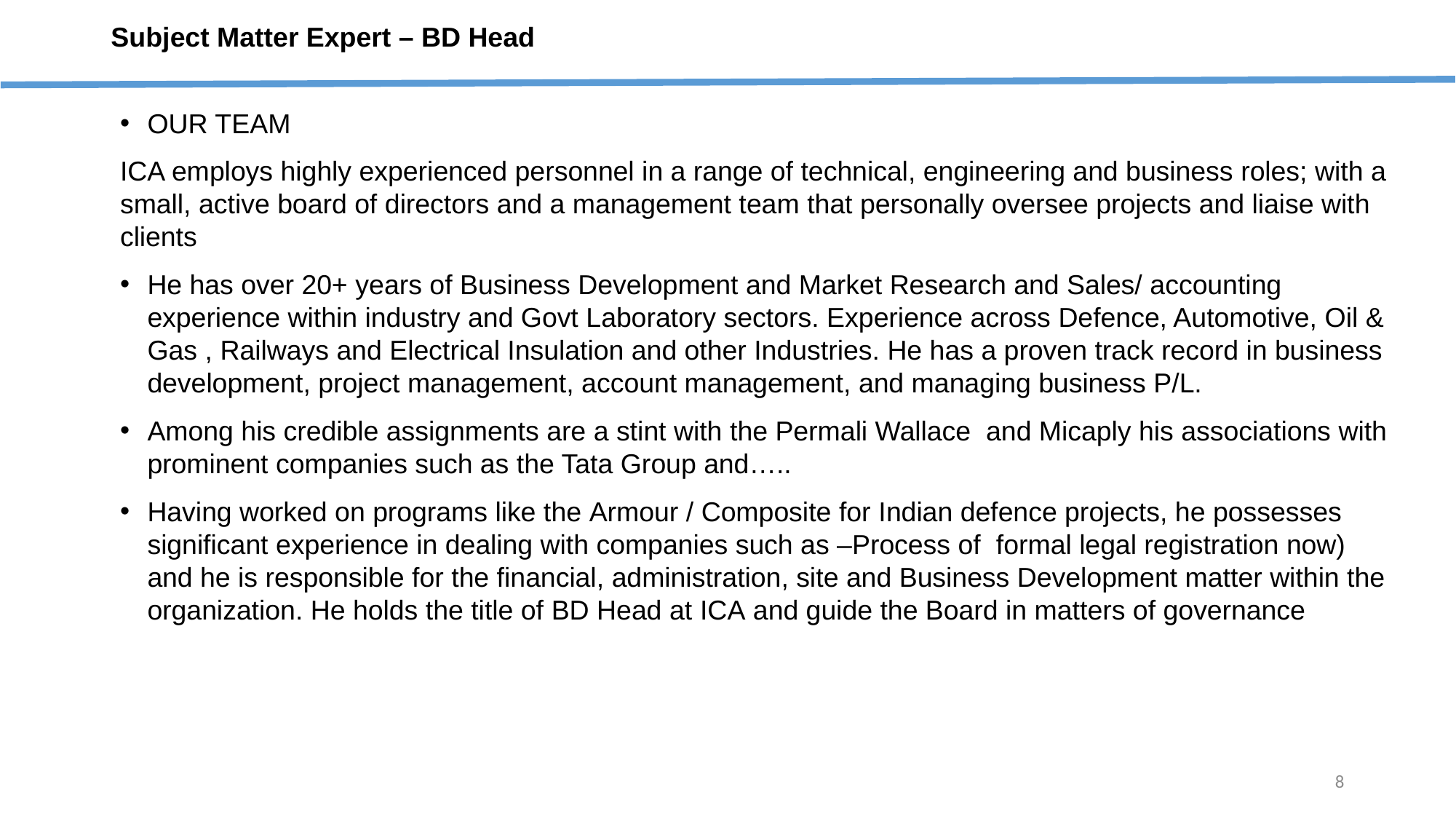

# Subject Matter Expert – BD Head
OUR TEAM
ICA employs highly experienced personnel in a range of technical, engineering and business roles; with a small, active board of directors and a management team that personally oversee projects and liaise with clients
He has over 20+ years of Business Development and Market Research and Sales/ accounting experience within industry and Govt Laboratory sectors. Experience across Defence, Automotive, Oil & Gas , Railways and Electrical Insulation and other Industries. He has a proven track record in business development, project management, account management, and managing business P/L.
Among his credible assignments are a stint with the Permali Wallace  and Micaply his associations with prominent companies such as the Tata Group and…..
Having worked on programs like the Armour / Composite for Indian defence projects, he possesses significant experience in dealing with companies such as –Process of  formal legal registration now) and he is responsible for the financial, administration, site and Business Development matter within the organization. He holds the title of BD Head at ICA and guide the Board in matters of governance

8